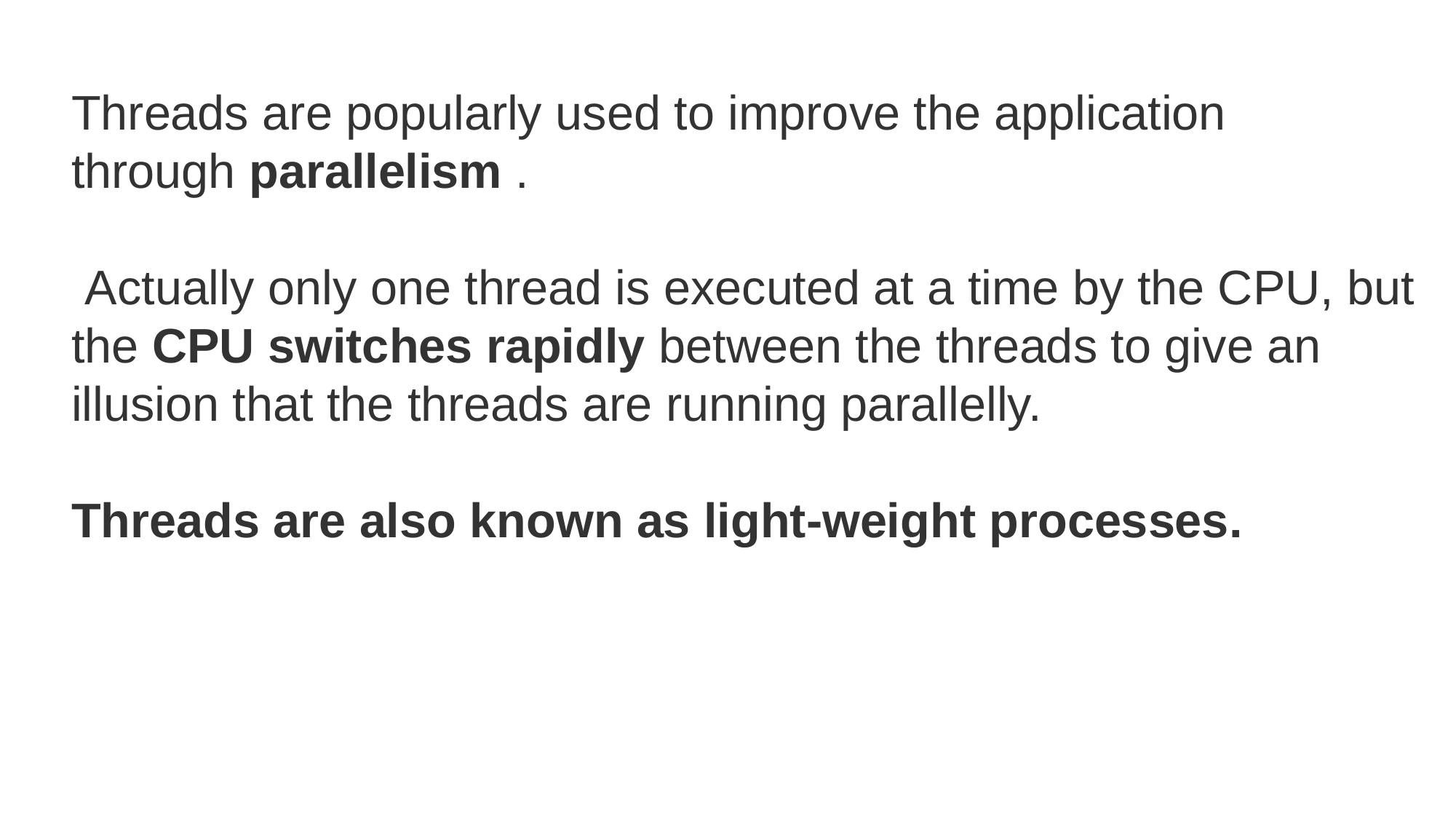

Threads are popularly used to improve the application through parallelism .

 Actually only one thread is executed at a time by the CPU, but the CPU switches rapidly between the threads to give an illusion that the threads are running parallelly.

Threads are also known as light-weight processes.